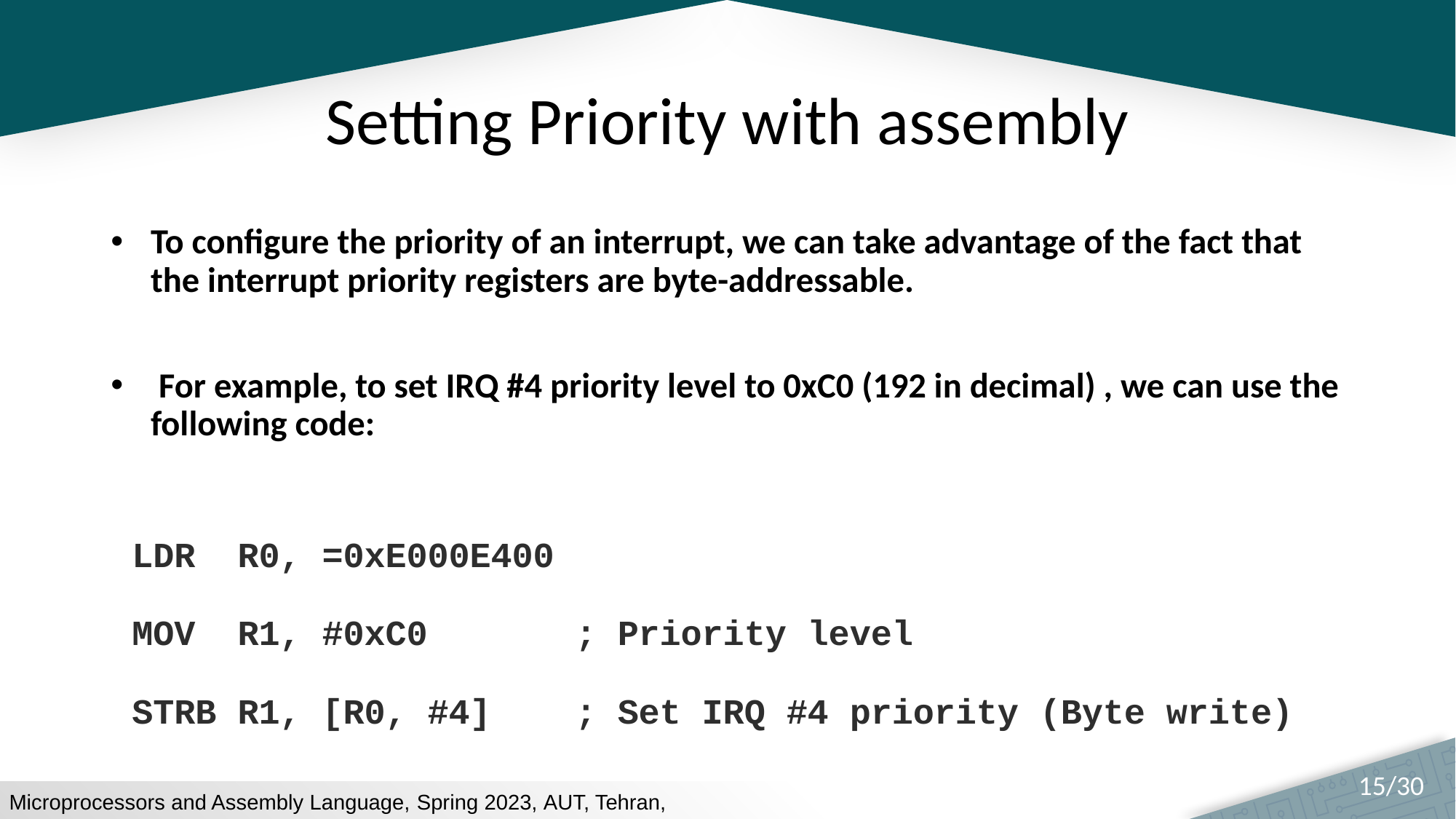

# Setting Priority with assembly
To configure the priority of an interrupt, we can take advantage of the fact that the interrupt priority registers are byte-addressable.

 For example, to set IRQ #4 priority level to 0xC0 (192 in decimal) , we can use the following code:

 LDR  R0, =0xE000E400
 MOV  R1, #0xC0       ; Priority level
 STRB R1, [R0, #4]    ; Set IRQ #4 priority (Byte write)

15/30